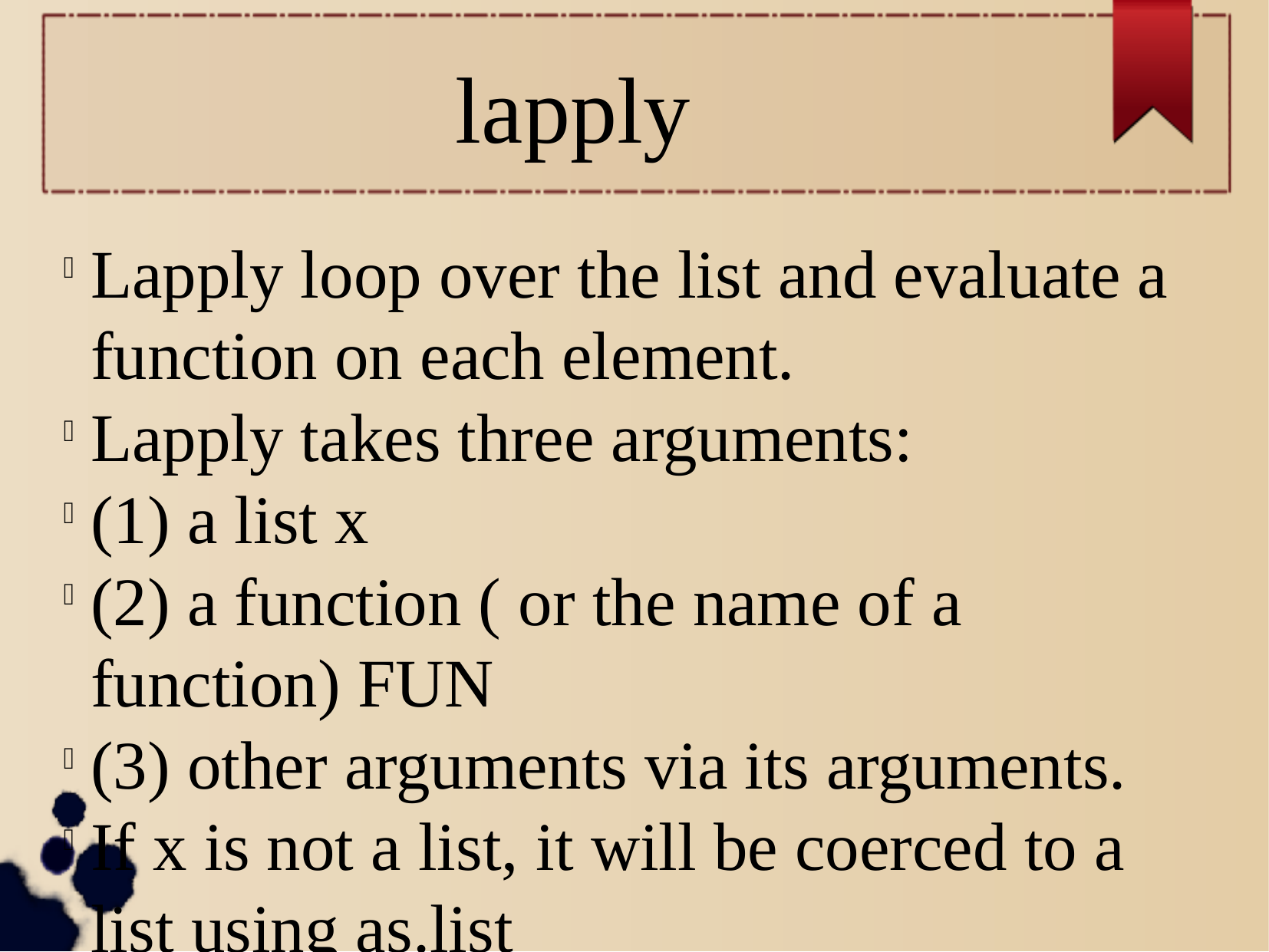

lapply
Lapply loop over the list and evaluate a function on each element.
Lapply takes three arguments:
(1) a list x
(2) a function ( or the name of a function) FUN
(3) other arguments via its arguments.
If x is not a list, it will be coerced to a list using as.list